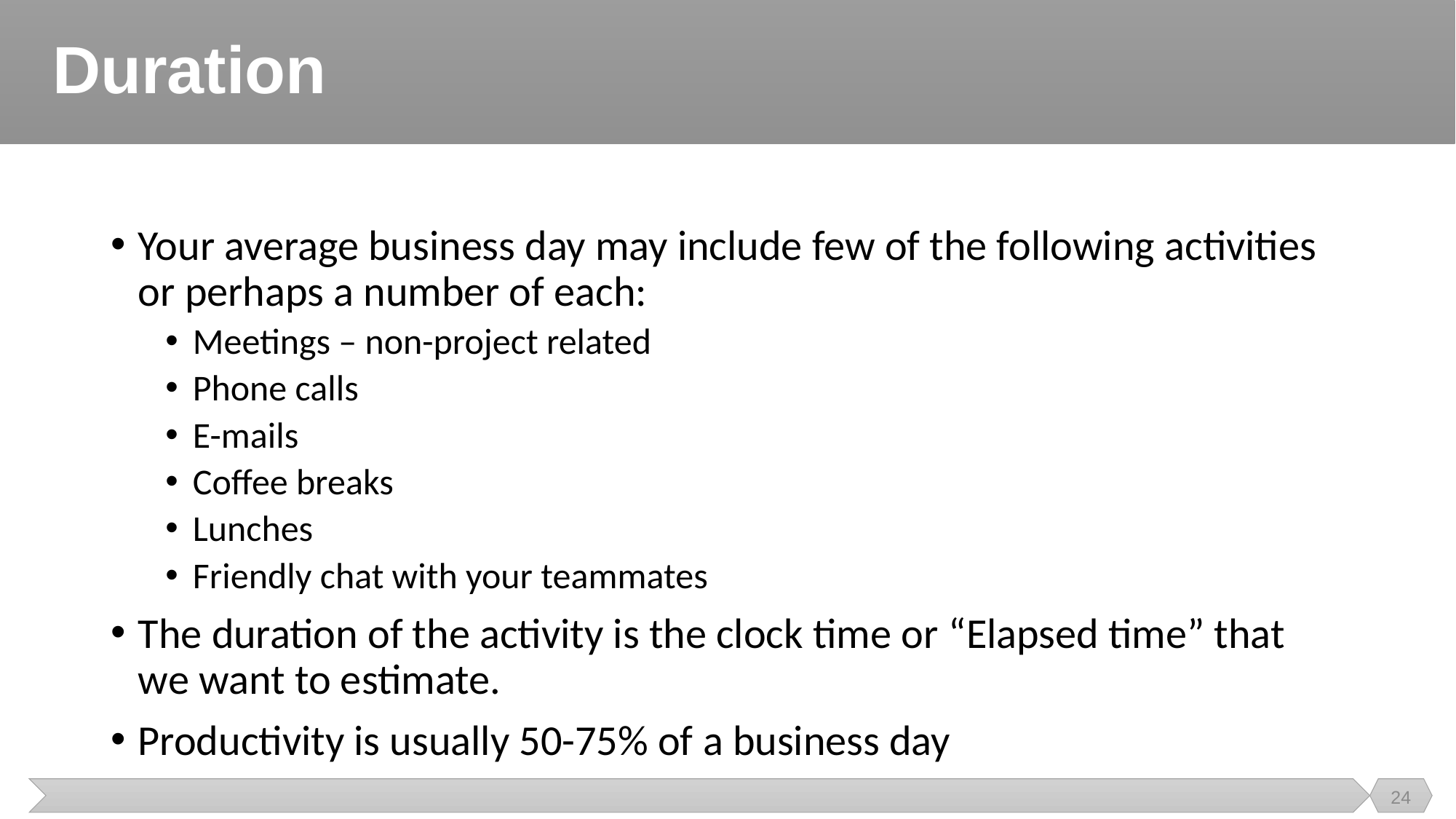

# Duration
Your average business day may include few of the following activities or perhaps a number of each:
Meetings – non-project related
Phone calls
E-mails
Coffee breaks
Lunches
Friendly chat with your teammates
The duration of the activity is the clock time or “Elapsed time” that we want to estimate.
Productivity is usually 50-75% of a business day
24